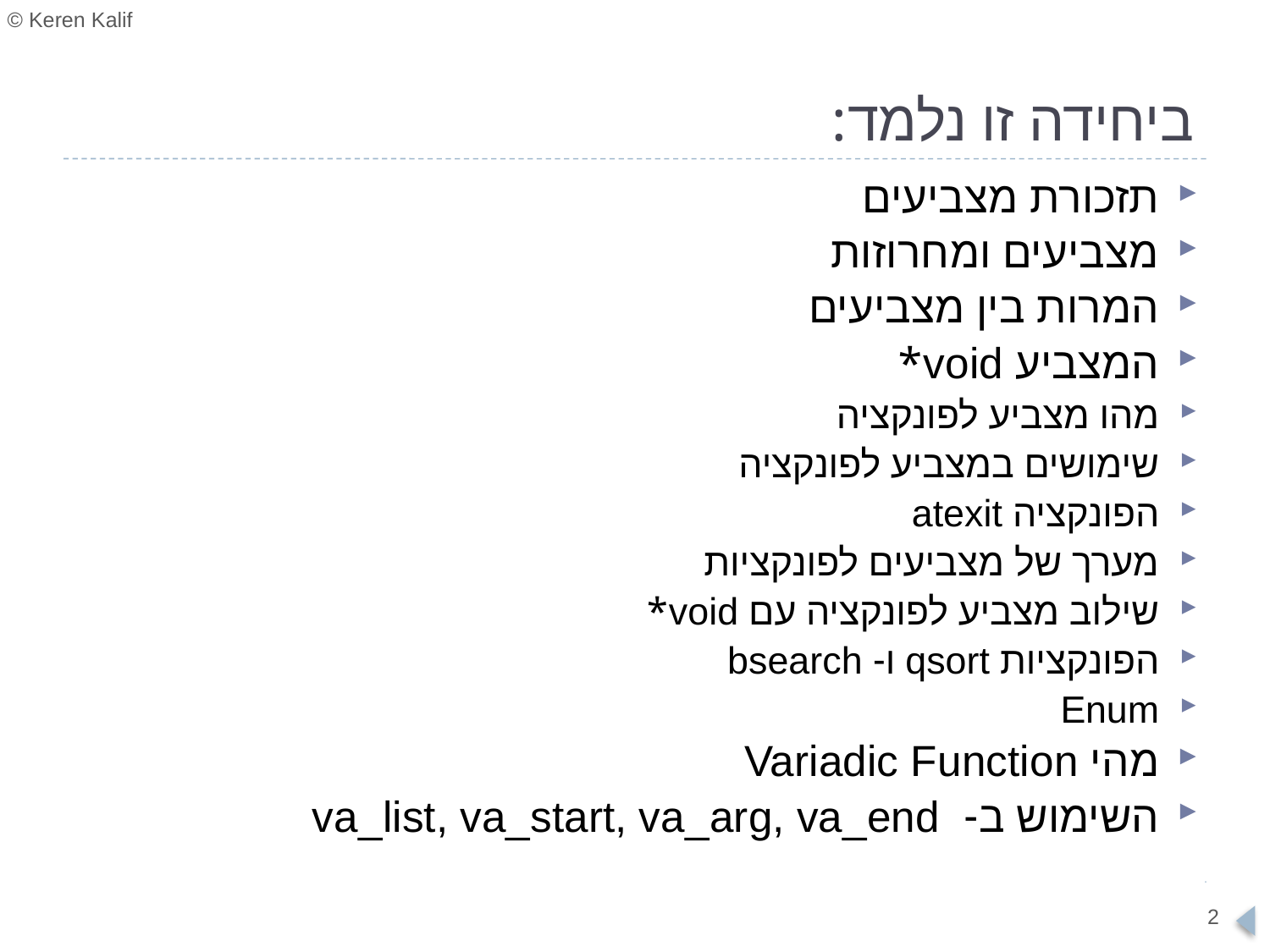

# ביחידה זו נלמד:
תזכורת מצביעים
מצביעים ומחרוזות
המרות בין מצביעים
המצביע void*
מהו מצביע לפונקציה
שימושים במצביע לפונקציה
הפונקציה atexit
מערך של מצביעים לפונקציות
שילוב מצביע לפונקציה עם void*
הפונקציות qsort ו- bsearch
Enum
מהי Variadic Function
השימוש ב-  va_list, va_start, va_arg, va_end